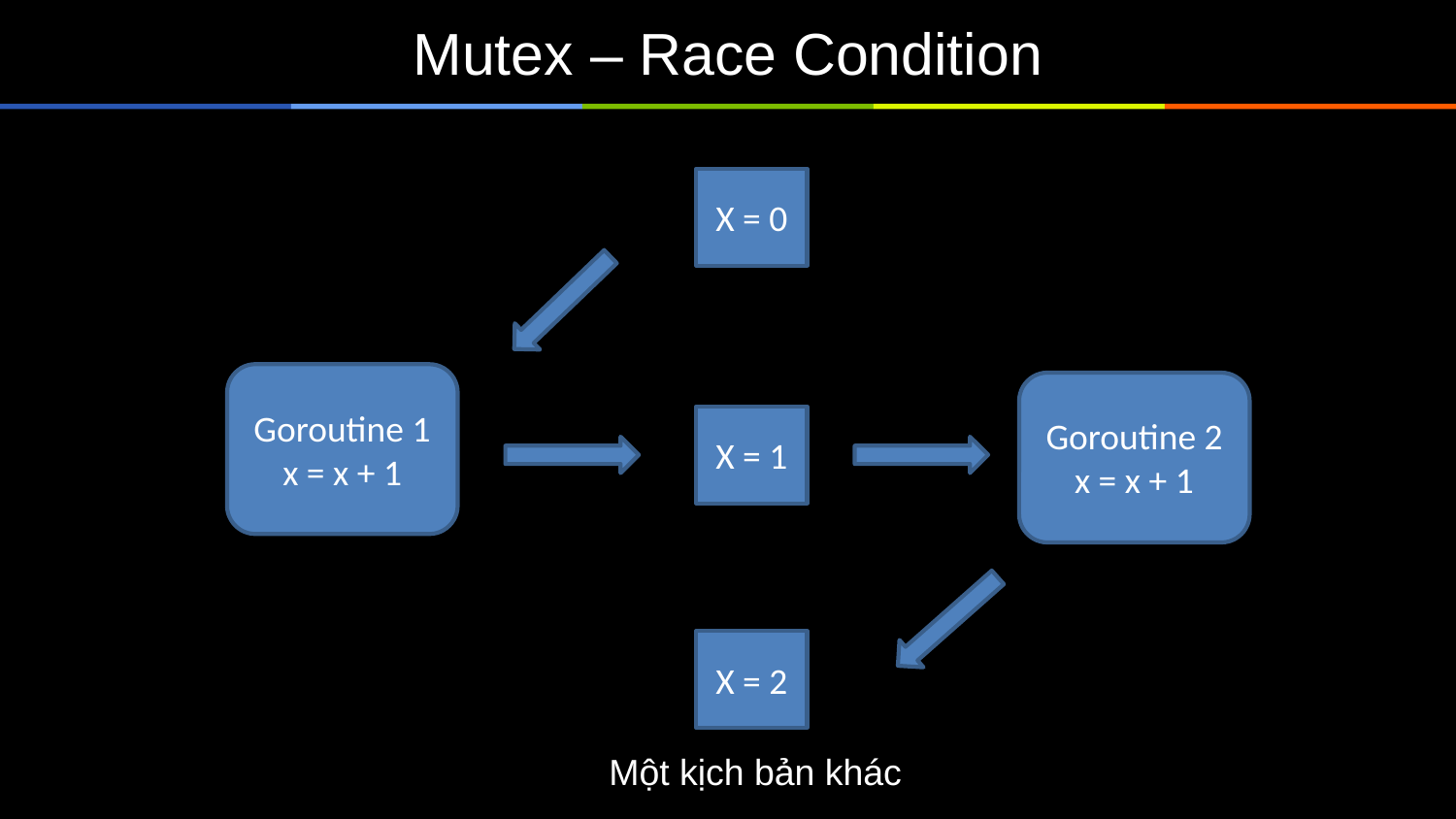

# Mutex – Race Condition
X = 0

Goroutine 1
x = x + 1
Goroutine 2
x = x + 1
X = 1

X = 2
Một kịch bản khác